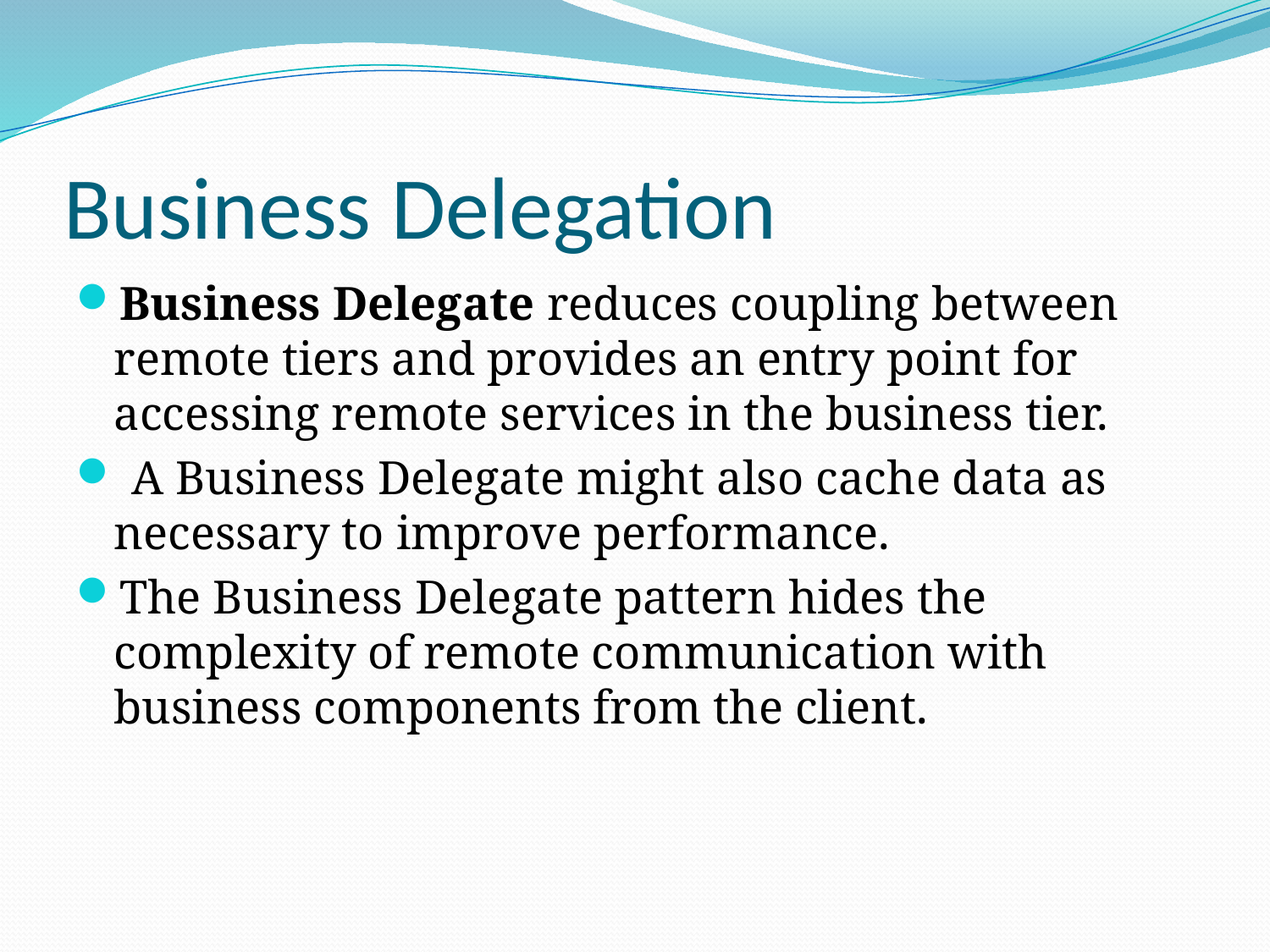

# Business Delegation
Business Delegate reduces coupling between remote tiers and provides an entry point for accessing remote services in the business tier.
 A Business Delegate might also cache data as necessary to improve performance.
The Business Delegate pattern hides the complexity of remote communication with business components from the client.